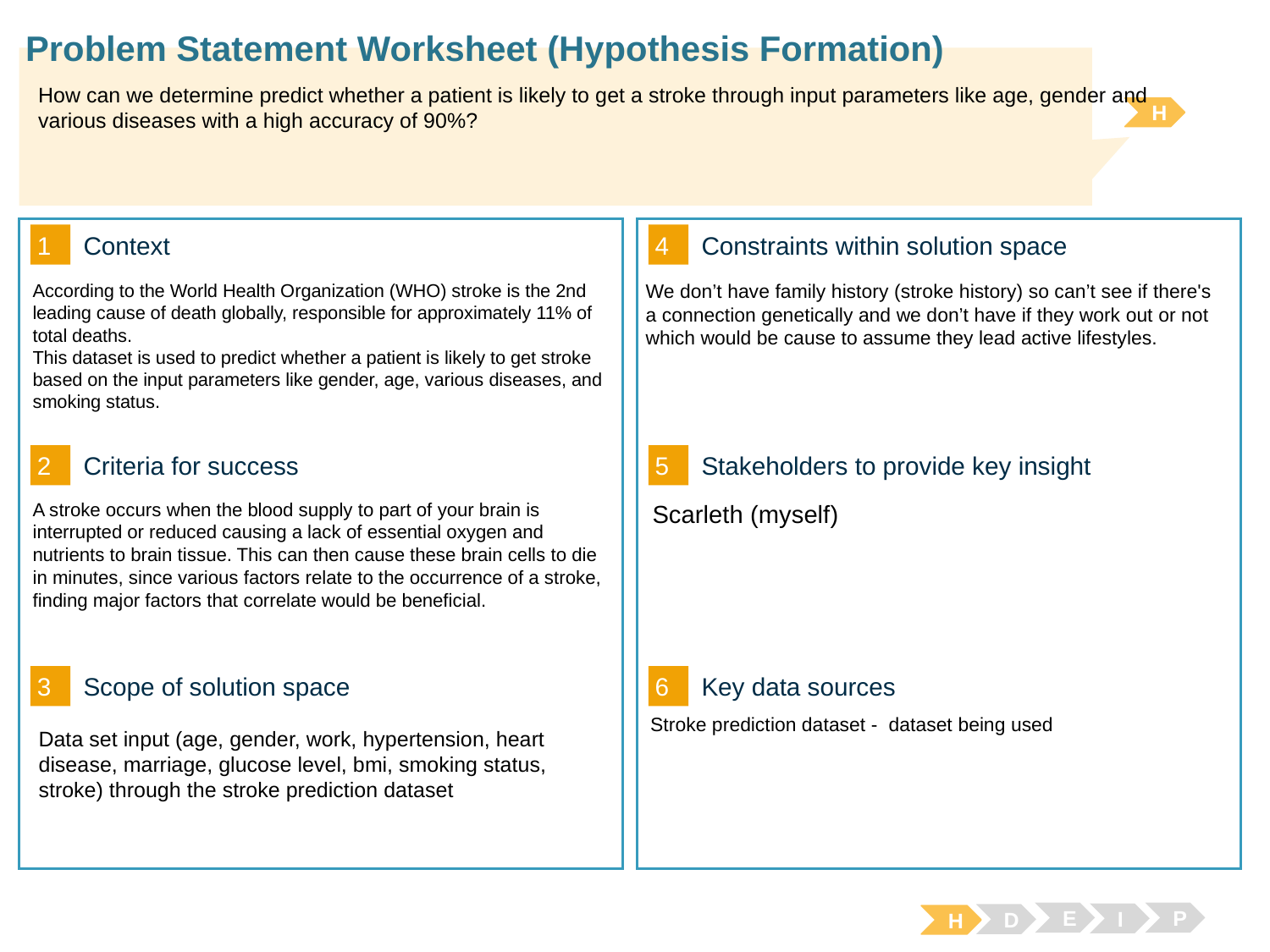

# Problem Statement Worksheet (Hypothesis Formation)

How can we determine predict whether a patient is likely to get a stroke through input parameters like age, gender and various diseases with a high accuracy of 90%?
H

1
4
Context
Constraints within solution space
We don’t have family history (stroke history) so can’t see if there's a connection genetically and we don’t have if they work out or not which would be cause to assume they lead active lifestyles.
According to the World Health Organization (WHO) stroke is the 2nd leading cause of death globally, responsible for approximately 11% of total deaths.
This dataset is used to predict whether a patient is likely to get stroke based on the input parameters like gender, age, various diseases, and smoking status.
2
5
Criteria for success
Stakeholders to provide key insight
A stroke occurs when the blood supply to part of your brain is interrupted or reduced causing a lack of essential oxygen and nutrients to brain tissue. This can then cause these brain cells to die in minutes, since various factors relate to the occurrence of a stroke, finding major factors that correlate would be beneficial.
Scarleth (myself)
3
6
Key data sources
Scope of solution space
Stroke prediction dataset -  dataset being used
Data set input (age, gender, work, hypertension, heart disease, marriage, glucose level, bmi, smoking status, stroke) through the stroke prediction dataset
E
P
I
D
H